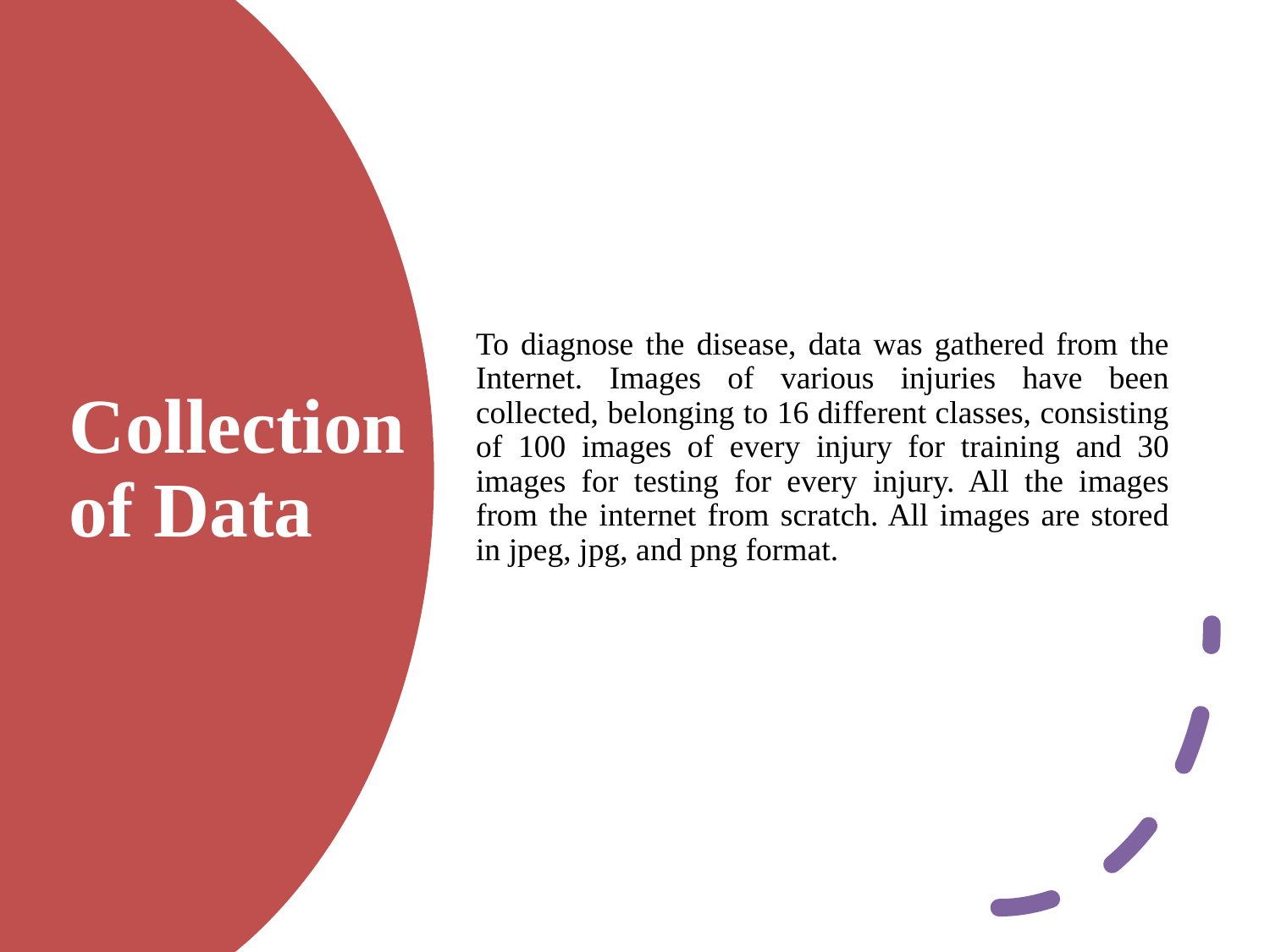

To diagnose the disease, data was gathered from the Internet. Images of various injuries have been collected, belonging to 16 different classes, consisting of 100 images of every injury for training and 30 images for testing for every injury. All the images from the internet from scratch. All images are stored in jpeg, jpg, and png format.

Collection of Data